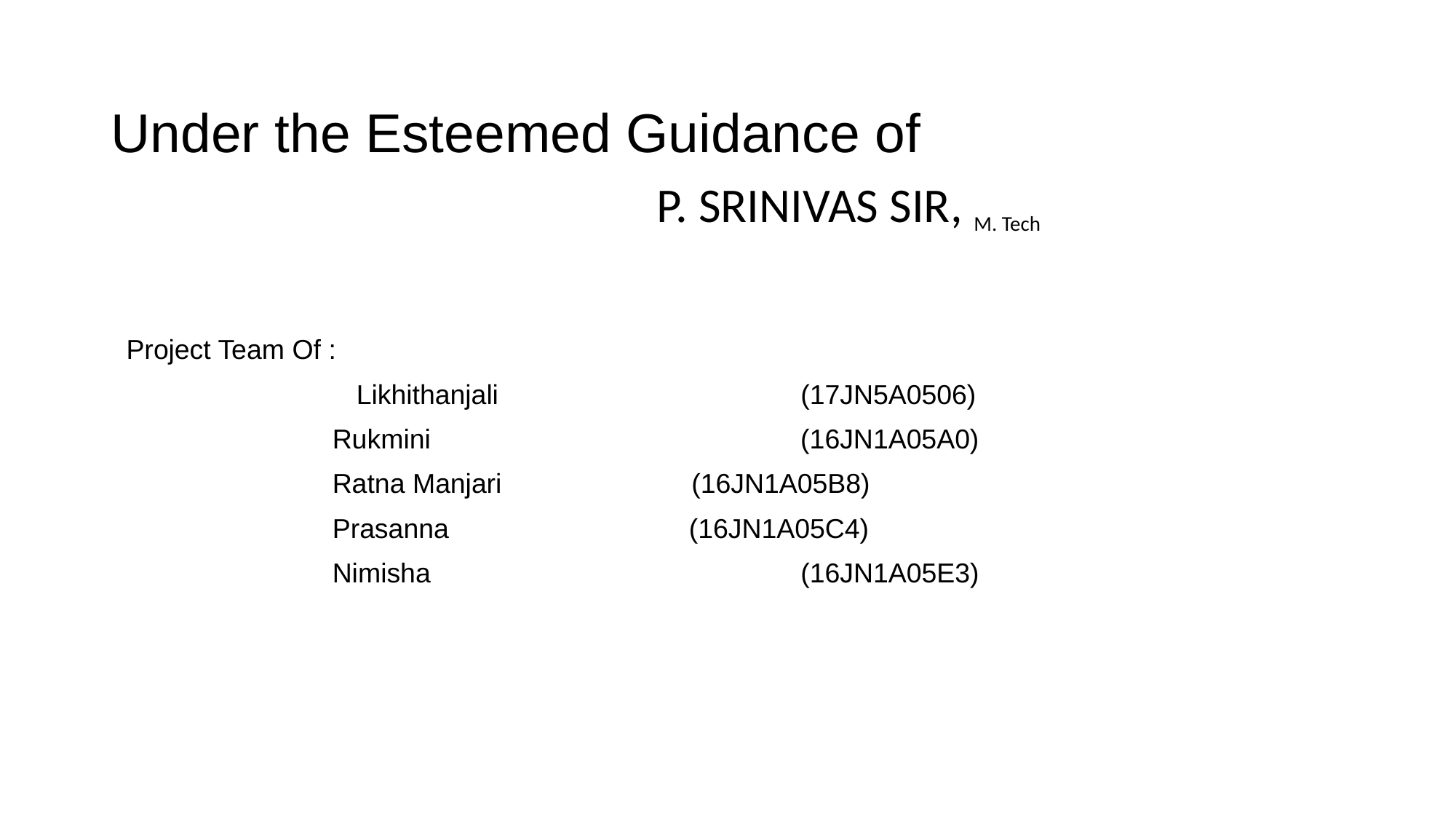

# Under the Esteemed Guidance of P. SRINIVAS SIR, M. Tech
  Project Team Of :
			Likhithanjali	            		 (17JN5A0506)
                             Rukmini	                                            (16JN1A05A0)
                             Ratna Manjari       		 (16JN1A05B8)
                             Prasanna		               (16JN1A05C4)
                             Nimisha				 (16JN1A05E3)